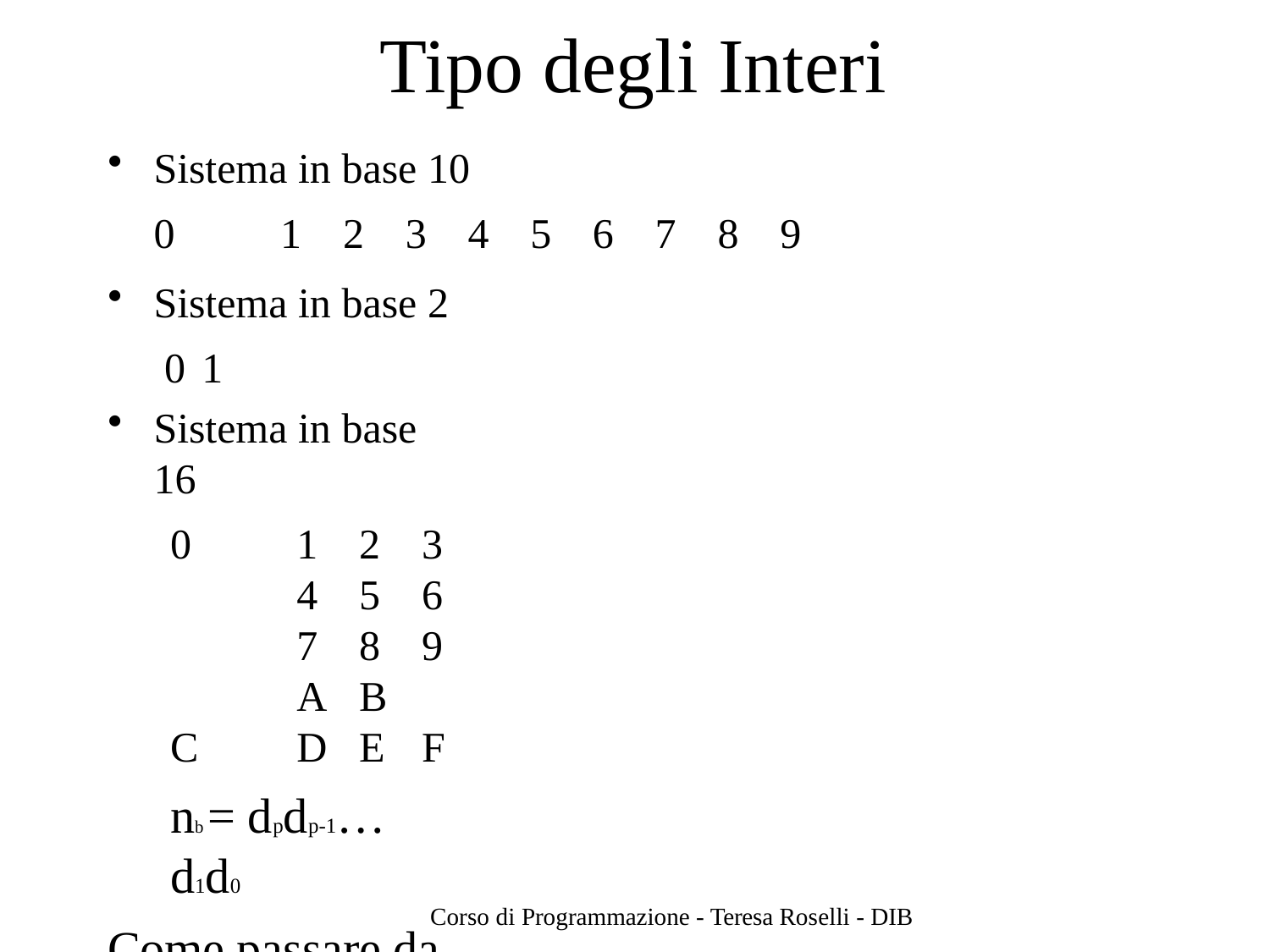

# Tipo degli Interi
Sistema in base 10
0	1	2	3	4	5	6	7	8	9
Sistema in base 2  0	1
Sistema in base 16
0	1	2	3	4	5	6	7	8	9	A	B	C	D	E	F
nb = dpdp-1…d1d0
Come passare da base 10 ad un’altra base b?
Mediante divisioni successive per la base b fino ad  arrivare a quella che produce quoziente nullo
197210   = 111101101002   = 7B416
Corso di Programmazione - Teresa Roselli - DIB